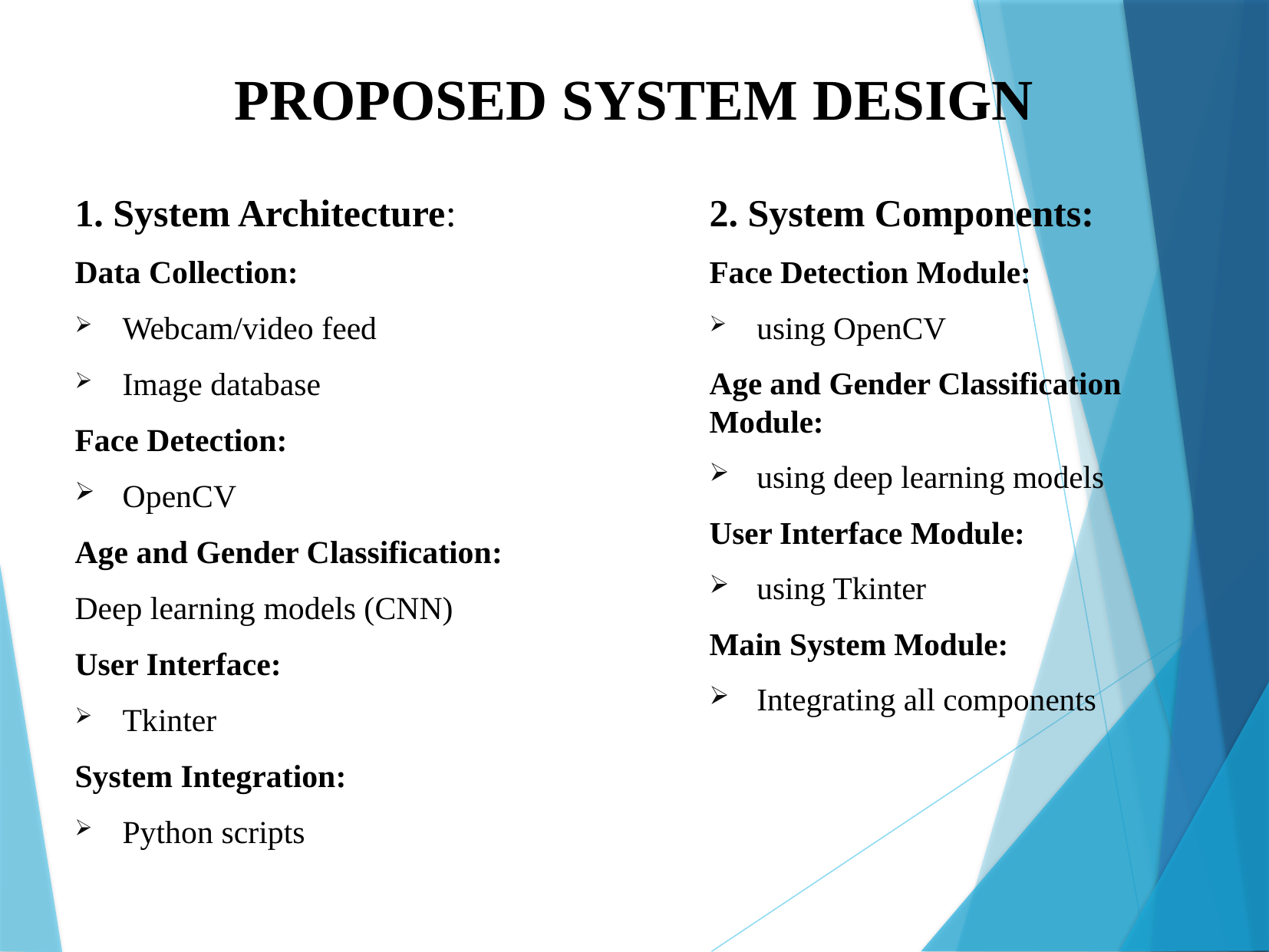

# PROPOSED SYSTEM DESIGN
1. System Architecture:
Data Collection:
Webcam/video feed
Image database
Face Detection:
OpenCV
Age and Gender Classification:
Deep learning models (CNN)
User Interface:
Tkinter
System Integration:
Python scripts
2. System Components:
Face Detection Module:
using OpenCV
Age and Gender Classification Module:
using deep learning models
User Interface Module:
using Tkinter
Main System Module:
Integrating all components